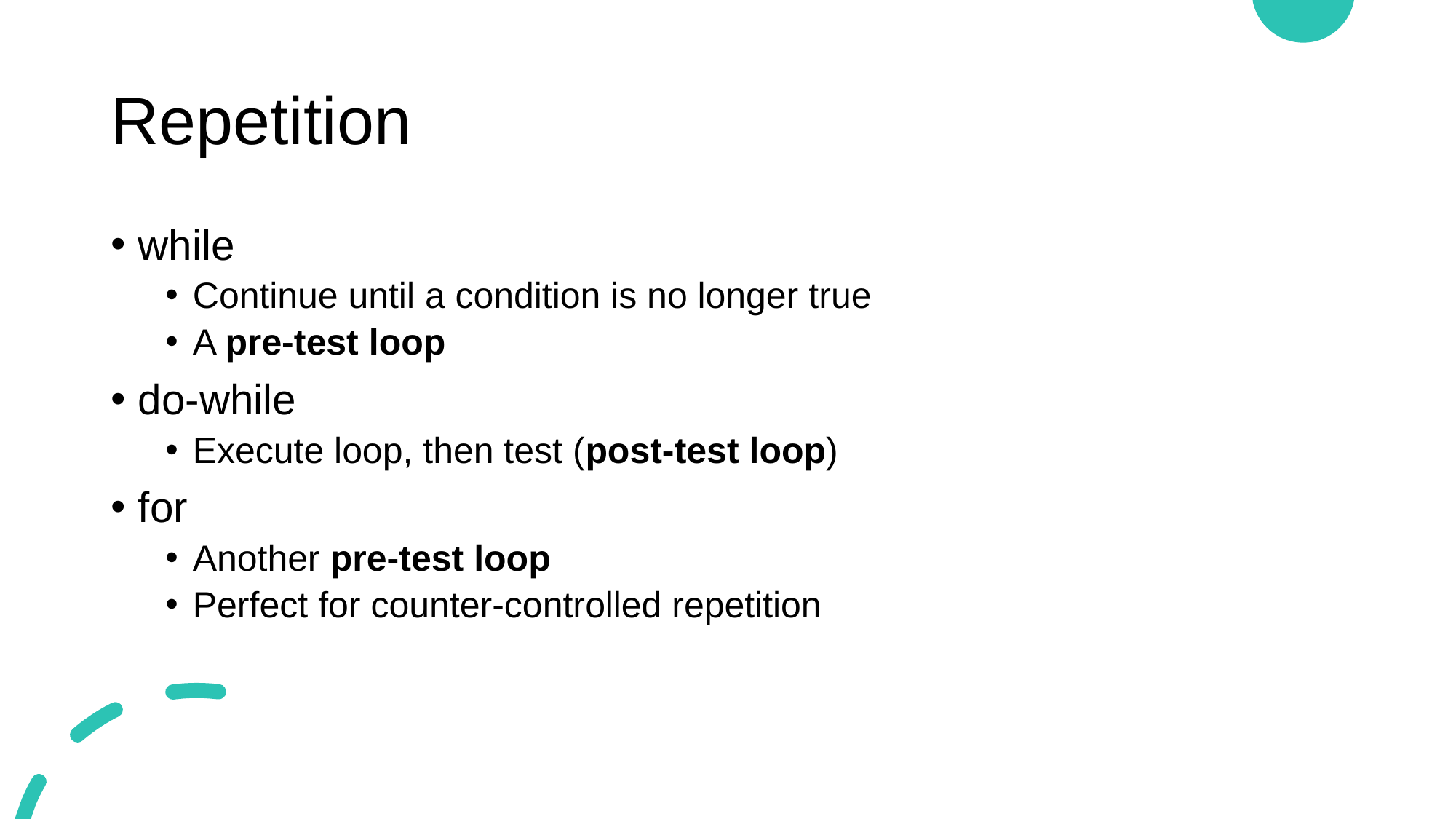

# Repetition
while
Continue until a condition is no longer true
A pre-test loop
do-while
Execute loop, then test (post-test loop)
for
Another pre-test loop
Perfect for counter-controlled repetition